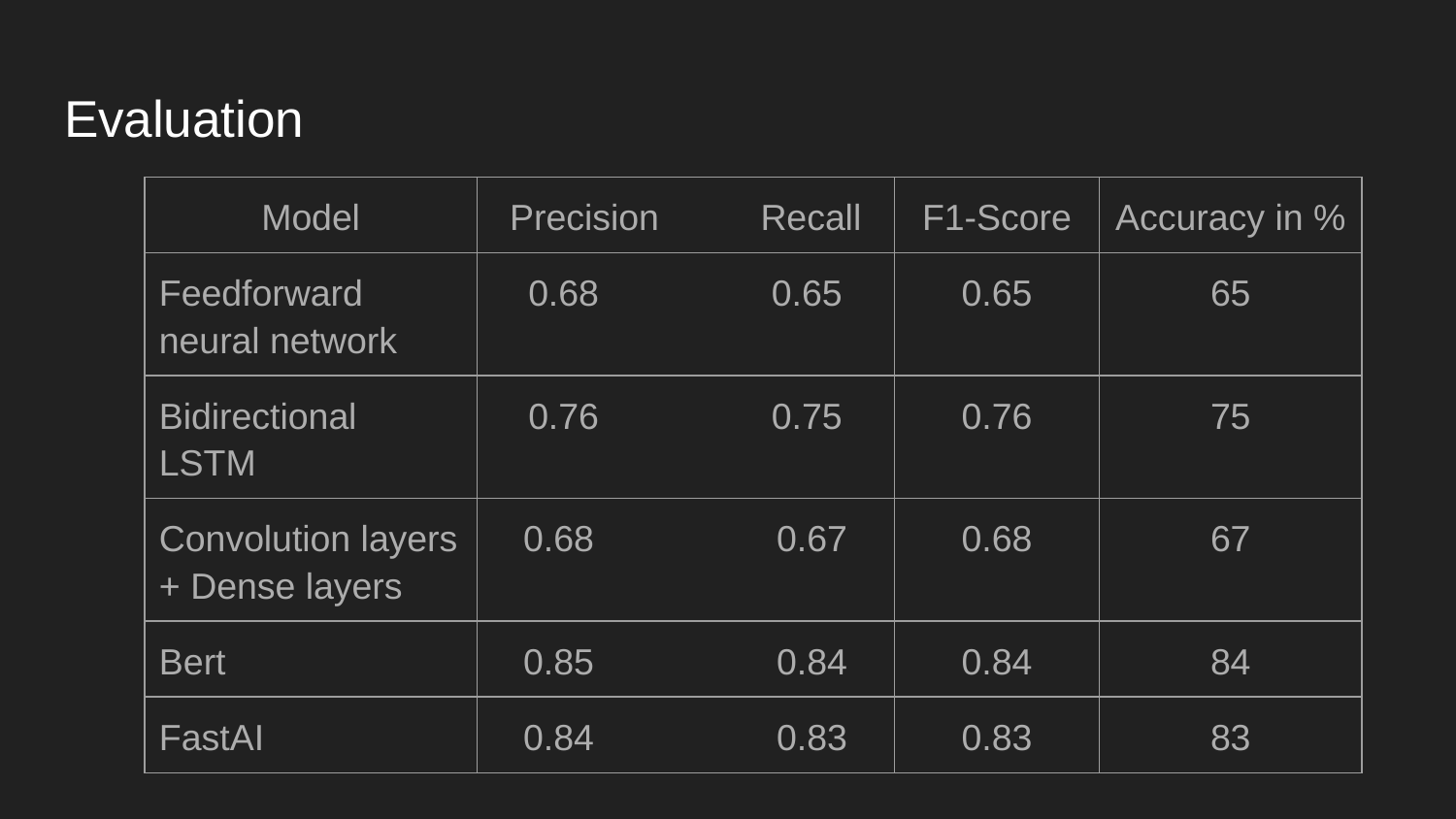

# Evaluation
| Model | Precision Recall | F1-Score | Accuracy in % |
| --- | --- | --- | --- |
| Feedforward neural network | 0.68 0.65 | 0.65 | 65 |
| Bidirectional LSTM | 0.76 0.75 | 0.76 | 75 |
| Convolution layers + Dense layers | 0.68 0.67 | 0.68 | 67 |
| Bert | 0.85 0.84 | 0.84 | 84 |
| FastAI | 0.84 0.83 | 0.83 | 83 |